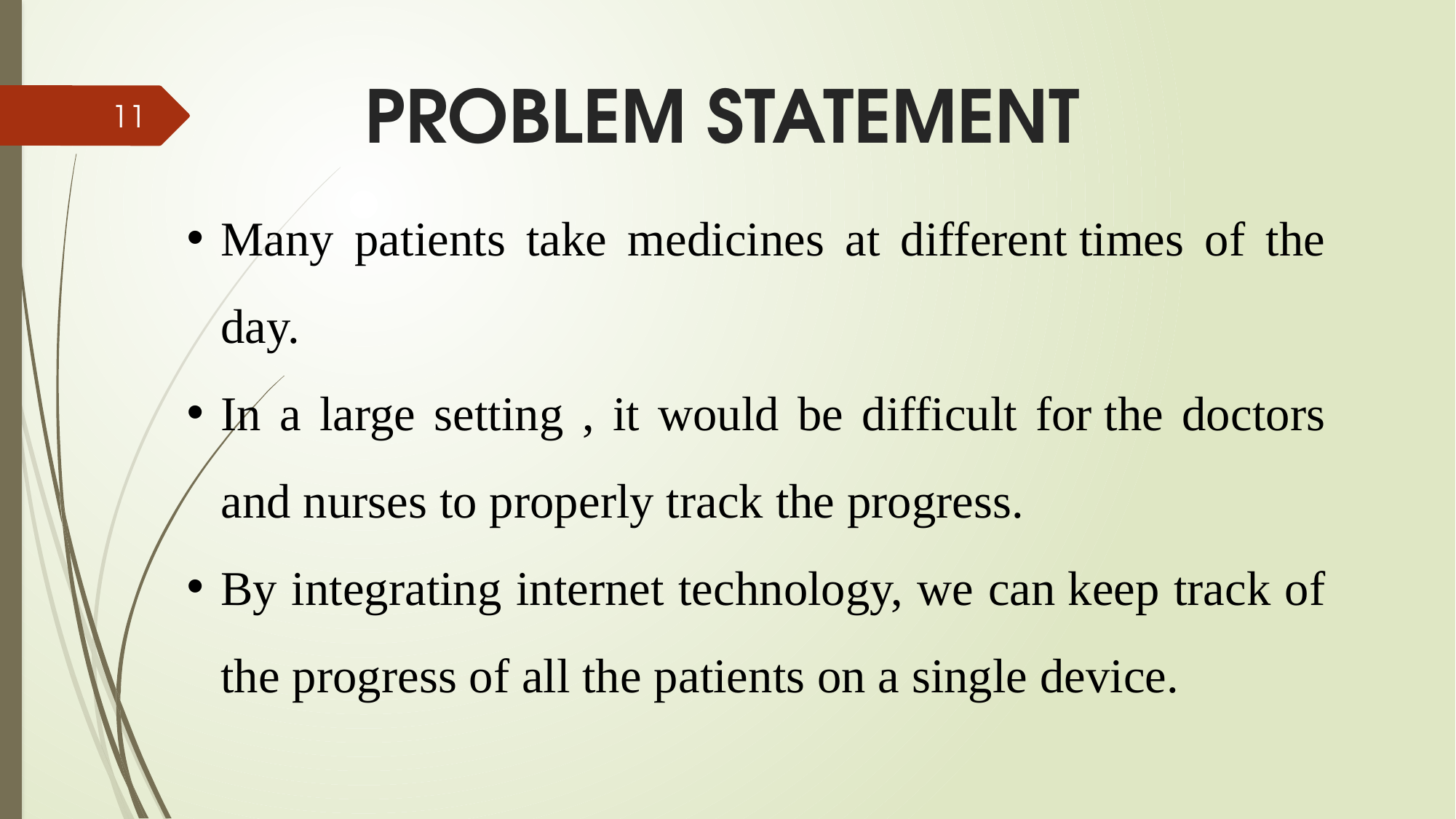

# PROBLEM STATEMENT
11
Many patients take medicines at different times of the day.
In a large setting , it would be difficult for the doctors and nurses to properly track the progress.
By integrating internet technology, we can keep track of the progress of all the patients on a single device.